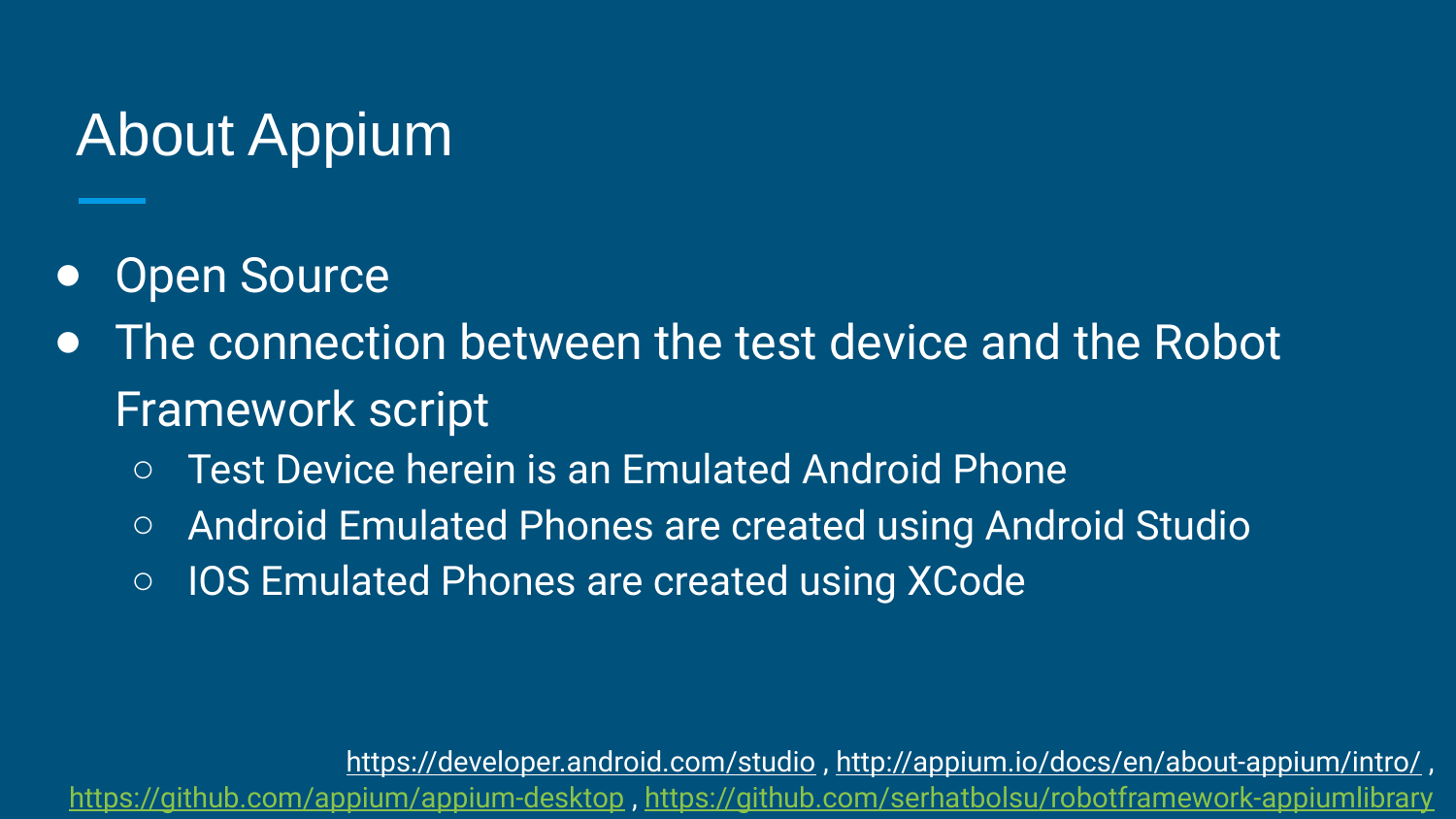

# About Appium
Open Source
The connection between the test device and the Robot Framework script
Test Device herein is an Emulated Android Phone
Android Emulated Phones are created using Android Studio
IOS Emulated Phones are created using XCode
https://developer.android.com/studio , http://appium.io/docs/en/about-appium/intro/ , https://github.com/appium/appium-desktop , https://github.com/serhatbolsu/robotframework-appiumlibrary